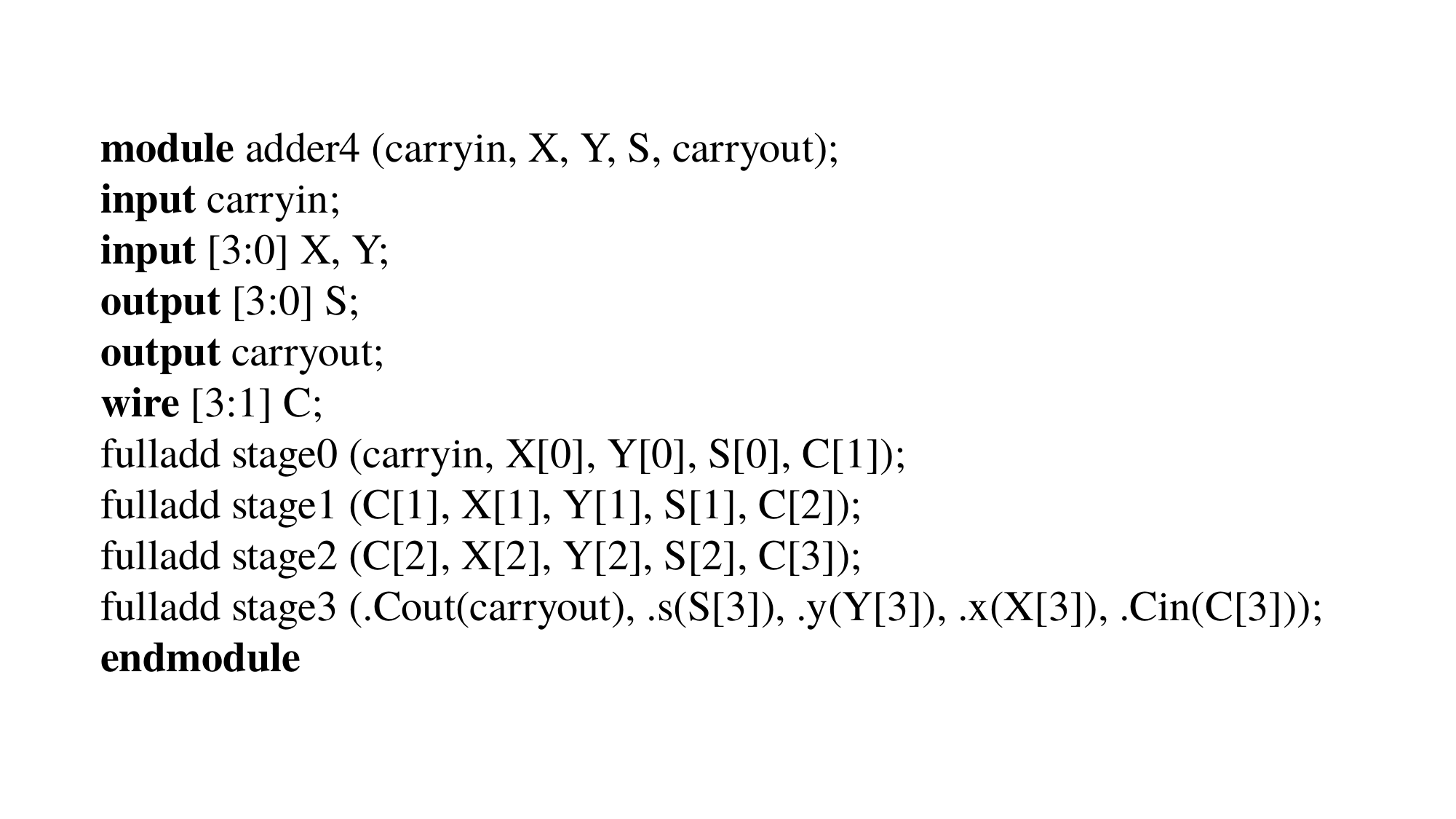

module adder4 (carryin, X, Y, S, carryout);
input carryin;
input [3:0] X, Y;
output [3:0] S;
output carryout;
wire [3:1] C;
fulladd stage0 (carryin, X[0], Y[0], S[0], C[1]);
fulladd stage1 (C[1], X[1], Y[1], S[1], C[2]);
fulladd stage2 (C[2], X[2], Y[2], S[2], C[3]);
fulladd stage3 (.Cout(carryout), .s(S[3]), .y(Y[3]), .x(X[3]), .Cin(C[3]));
endmodule